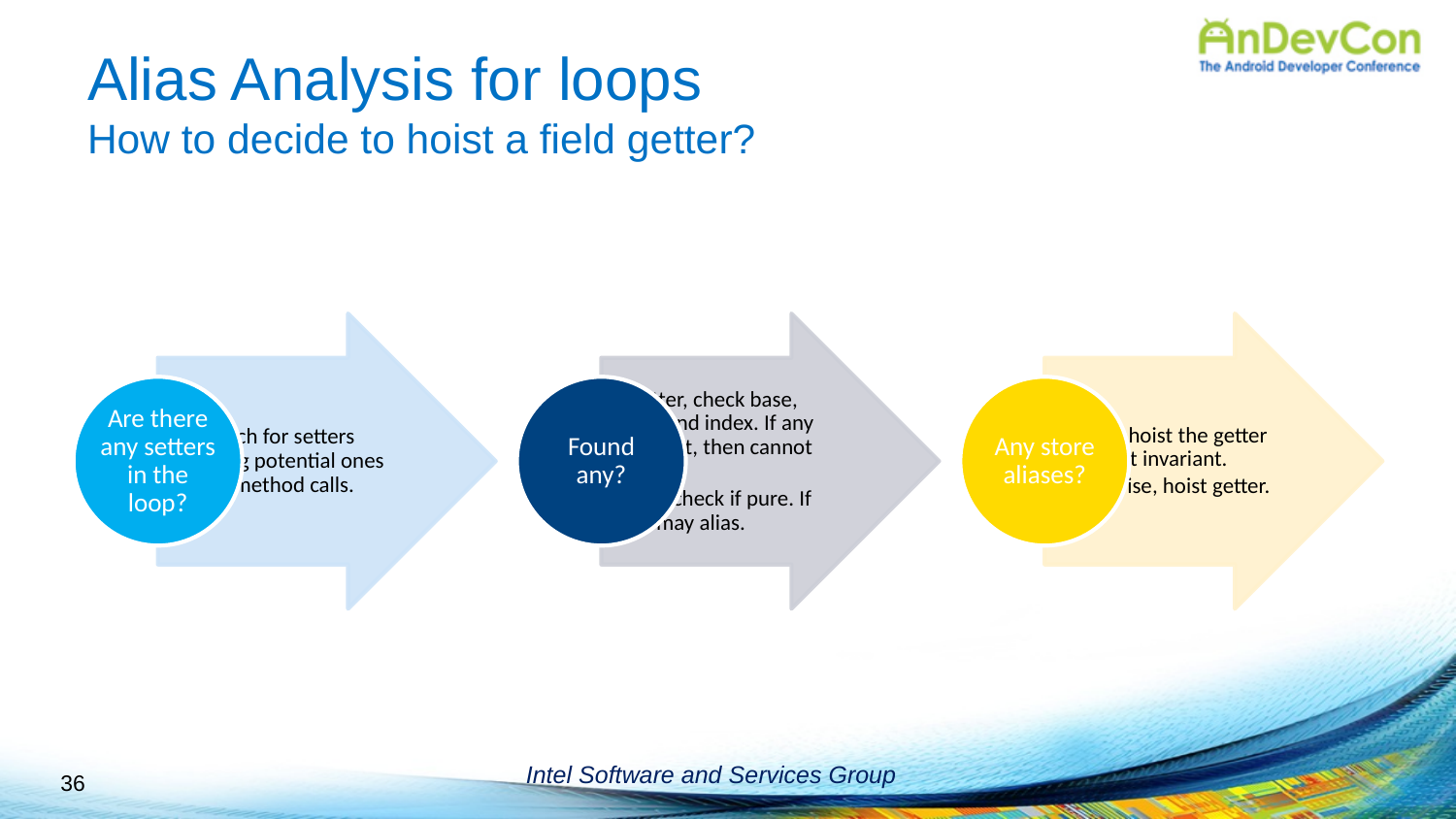

# Alias Analysis for loops How to decide to hoist a field getter?
Search for setters including potential ones like method calls.
Are there any setters in the loop?
If setter, check base, type, and index. If any different, then cannot alias.
If call, check if pure. If not, may alias.
Found any?
Cannot hoist the getter - it is not invariant.
Otherwise, hoist getter.
Any store aliases?
36